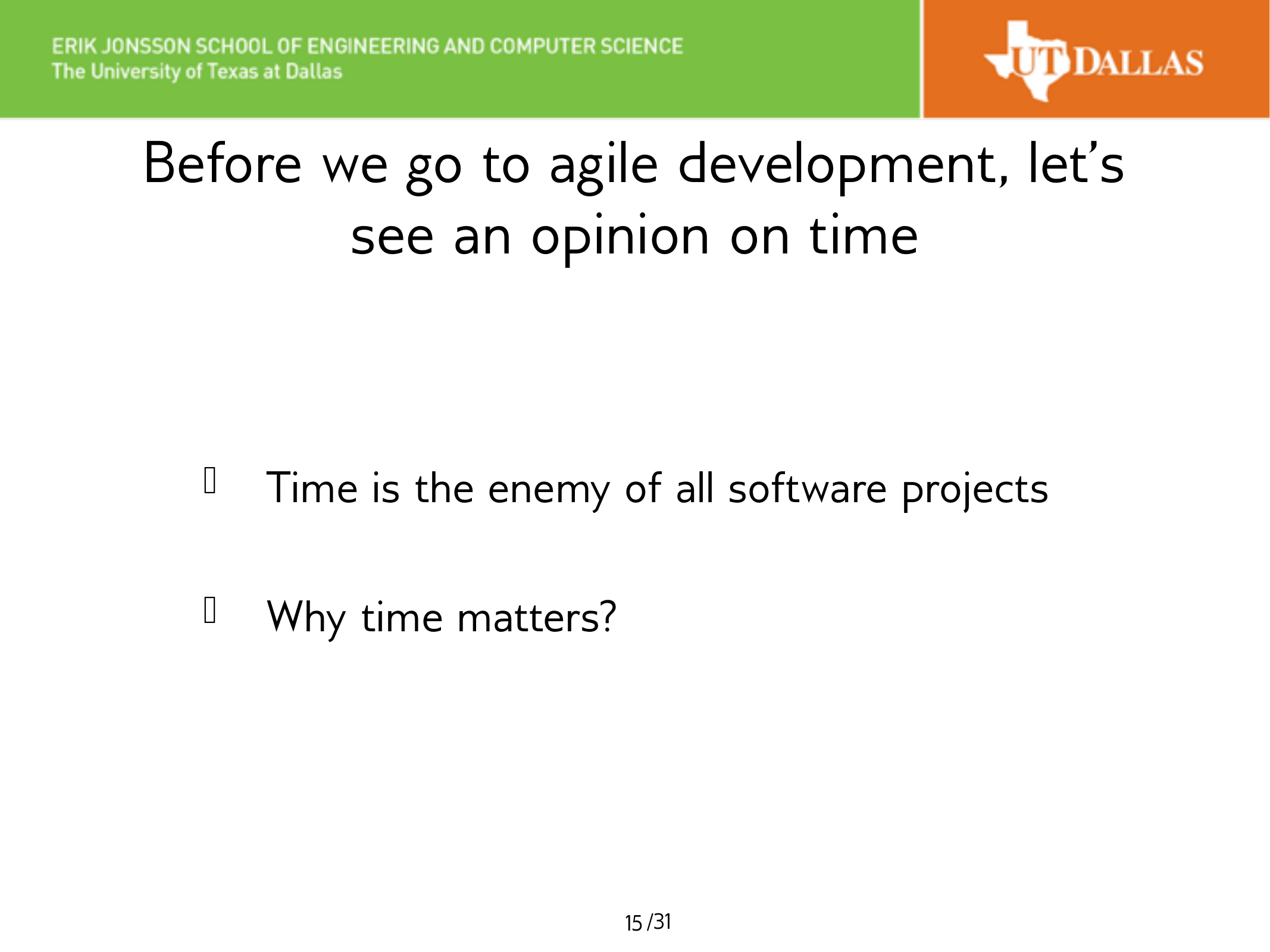

# Before we go to agile development, let’s see an opinion on time
Time is the enemy of all software projects

Why time matters?
15